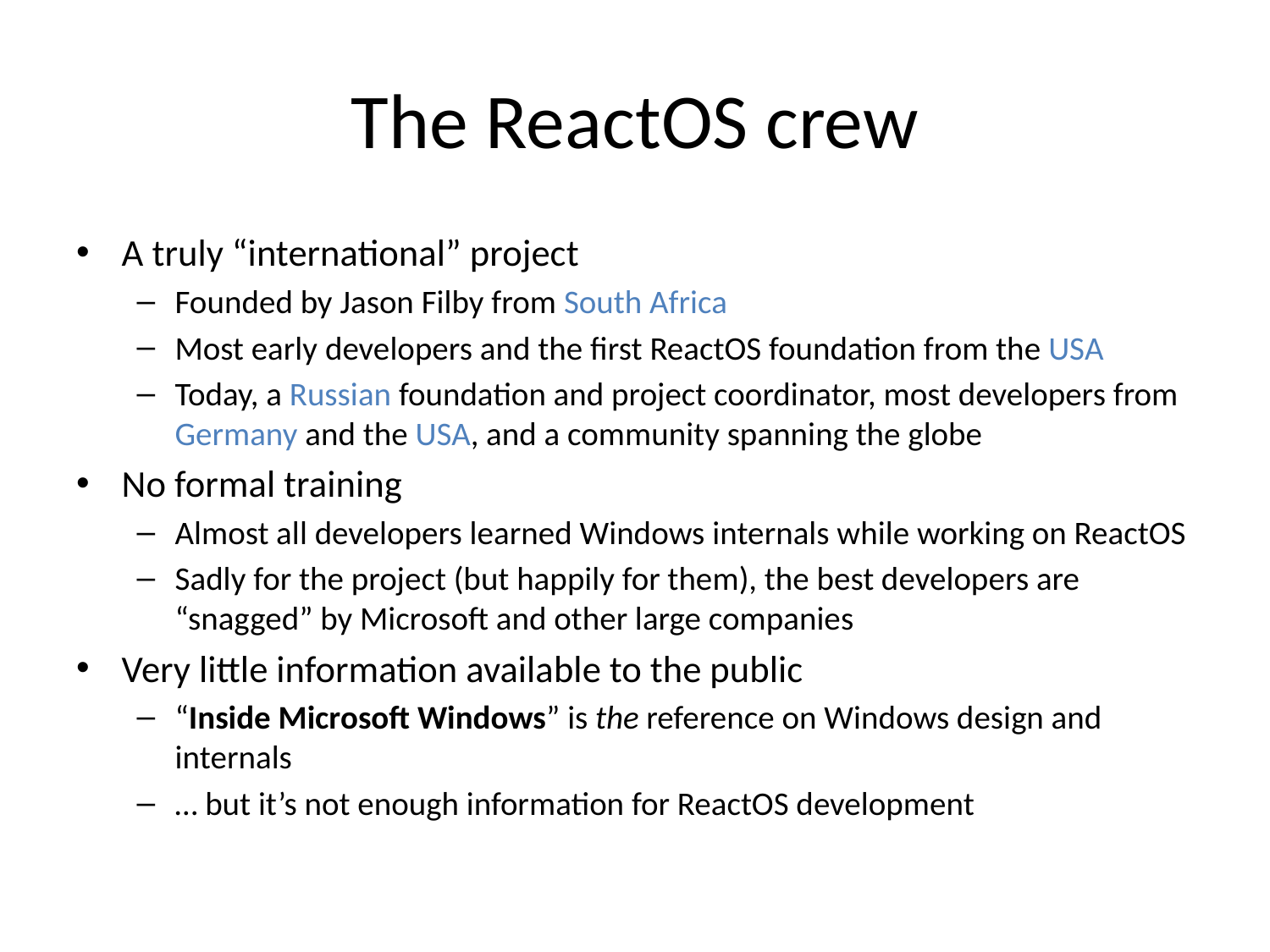

# The ReactOS crew
A truly “international” project
Founded by Jason Filby from South Africa
Most early developers and the first ReactOS foundation from the USA
Today, a Russian foundation and project coordinator, most developers from Germany and the USA, and a community spanning the globe
No formal training
Almost all developers learned Windows internals while working on ReactOS
Sadly for the project (but happily for them), the best developers are “snagged” by Microsoft and other large companies
Very little information available to the public
“Inside Microsoft Windows” is the reference on Windows design and internals
… but it’s not enough information for ReactOS development